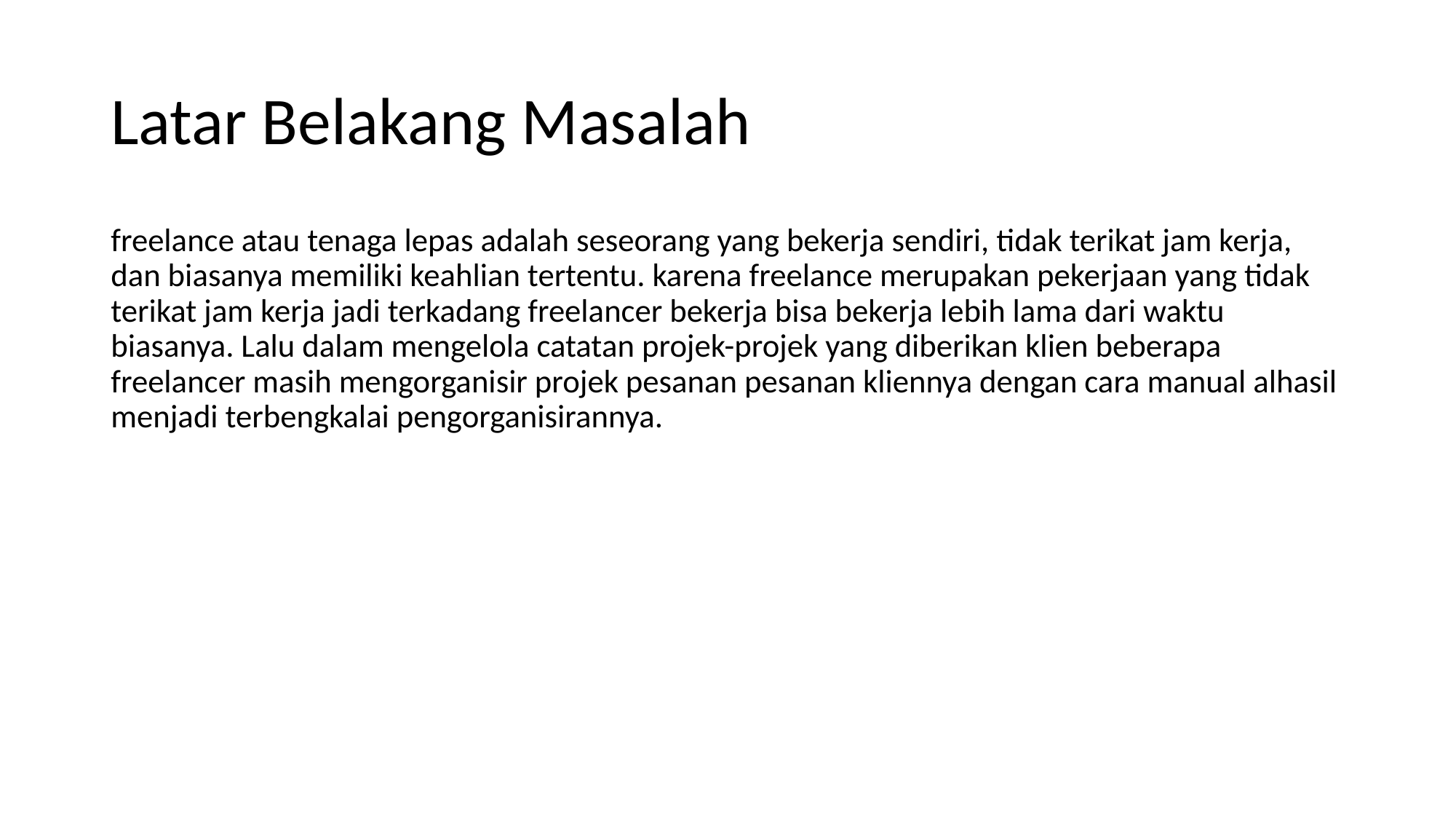

# Latar Belakang Masalah
freelance atau tenaga lepas adalah seseorang yang bekerja sendiri, tidak terikat jam kerja, dan biasanya memiliki keahlian tertentu. karena freelance merupakan pekerjaan yang tidak terikat jam kerja jadi terkadang freelancer bekerja bisa bekerja lebih lama dari waktu biasanya. Lalu dalam mengelola catatan projek-projek yang diberikan klien beberapa freelancer masih mengorganisir projek pesanan pesanan kliennya dengan cara manual alhasil menjadi terbengkalai pengorganisirannya.